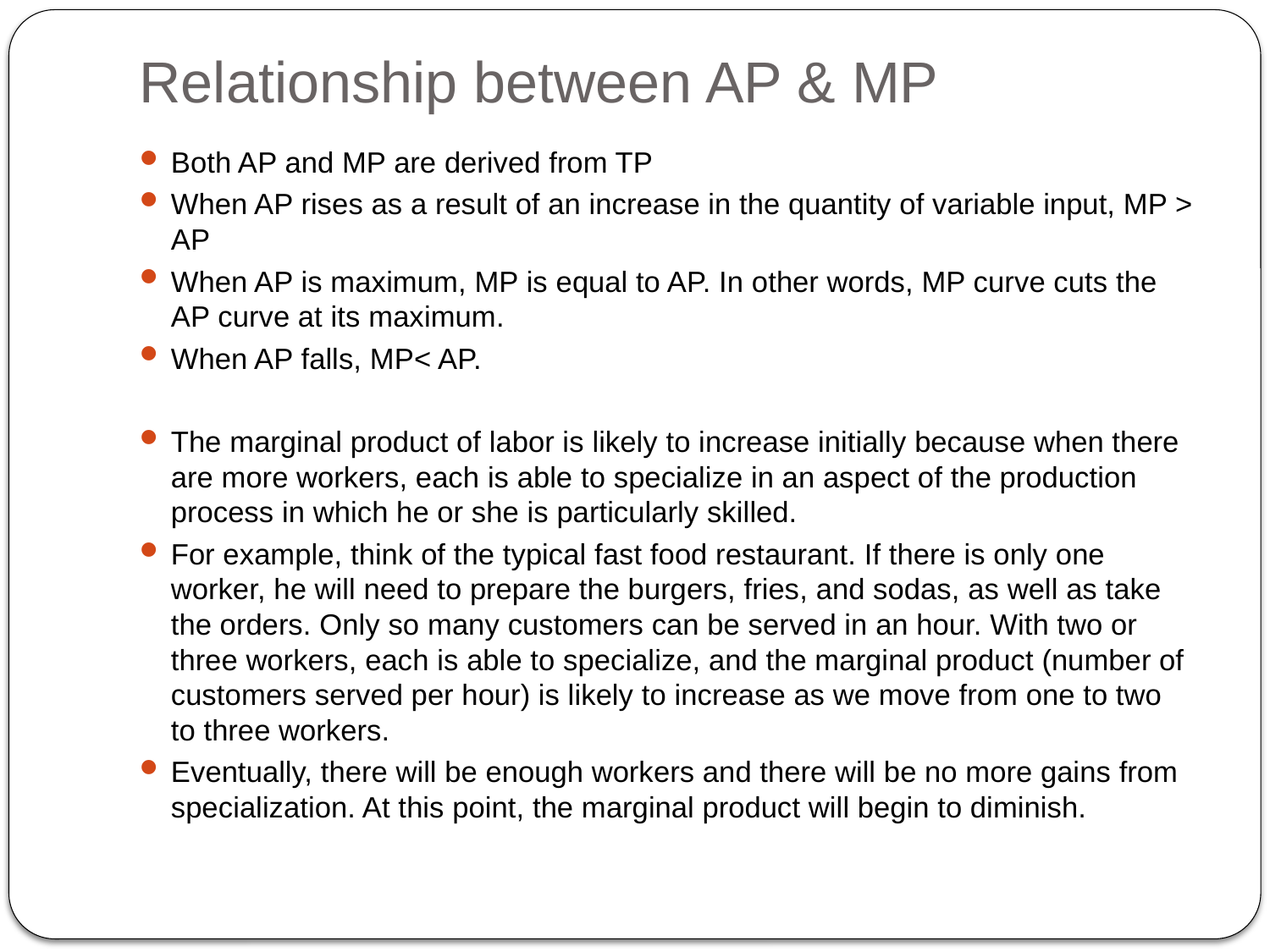

# Relationship between AP & MP
Both AP and MP are derived from TP
When AP rises as a result of an increase in the quantity of variable input, MP > AP
When AP is maximum, MP is equal to AP. In other words, MP curve cuts the AP curve at its maximum.
When AP falls, MP< AP.

The marginal product of labor is likely to increase initially because when there are more workers, each is able to specialize in an aspect of the production process in which he or she is particularly skilled.
For example, think of the typical fast food restaurant. If there is only one worker, he will need to prepare the burgers, fries, and sodas, as well as take the orders. Only so many customers can be served in an hour. With two or three workers, each is able to specialize, and the marginal product (number of customers served per hour) is likely to increase as we move from one to two to three workers.
Eventually, there will be enough workers and there will be no more gains from specialization. At this point, the marginal product will begin to diminish.